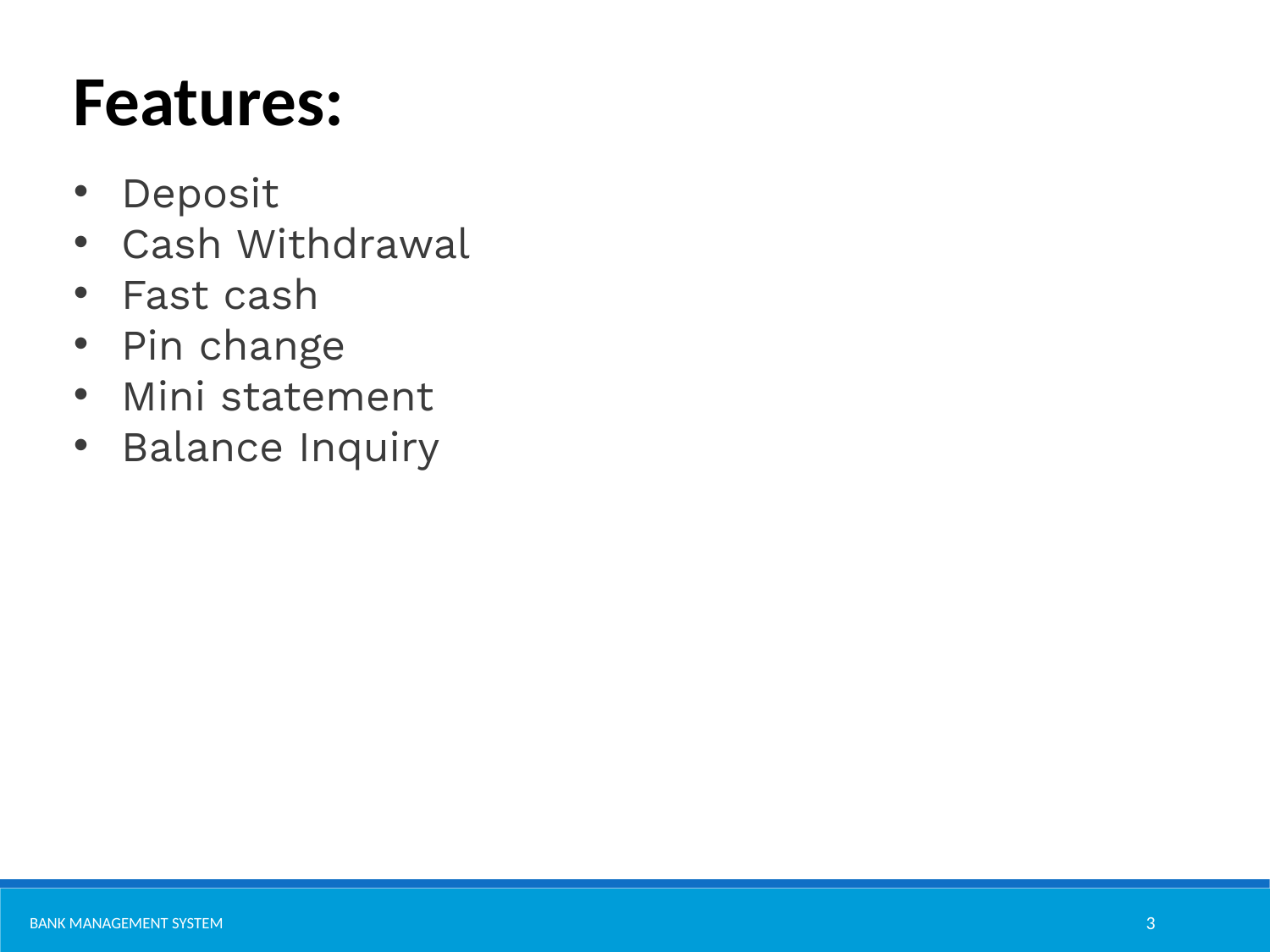

Features:
Deposit
Cash Withdrawal
Fast cash
Pin change
Mini statement
Balance Inquiry
Bank management system
3